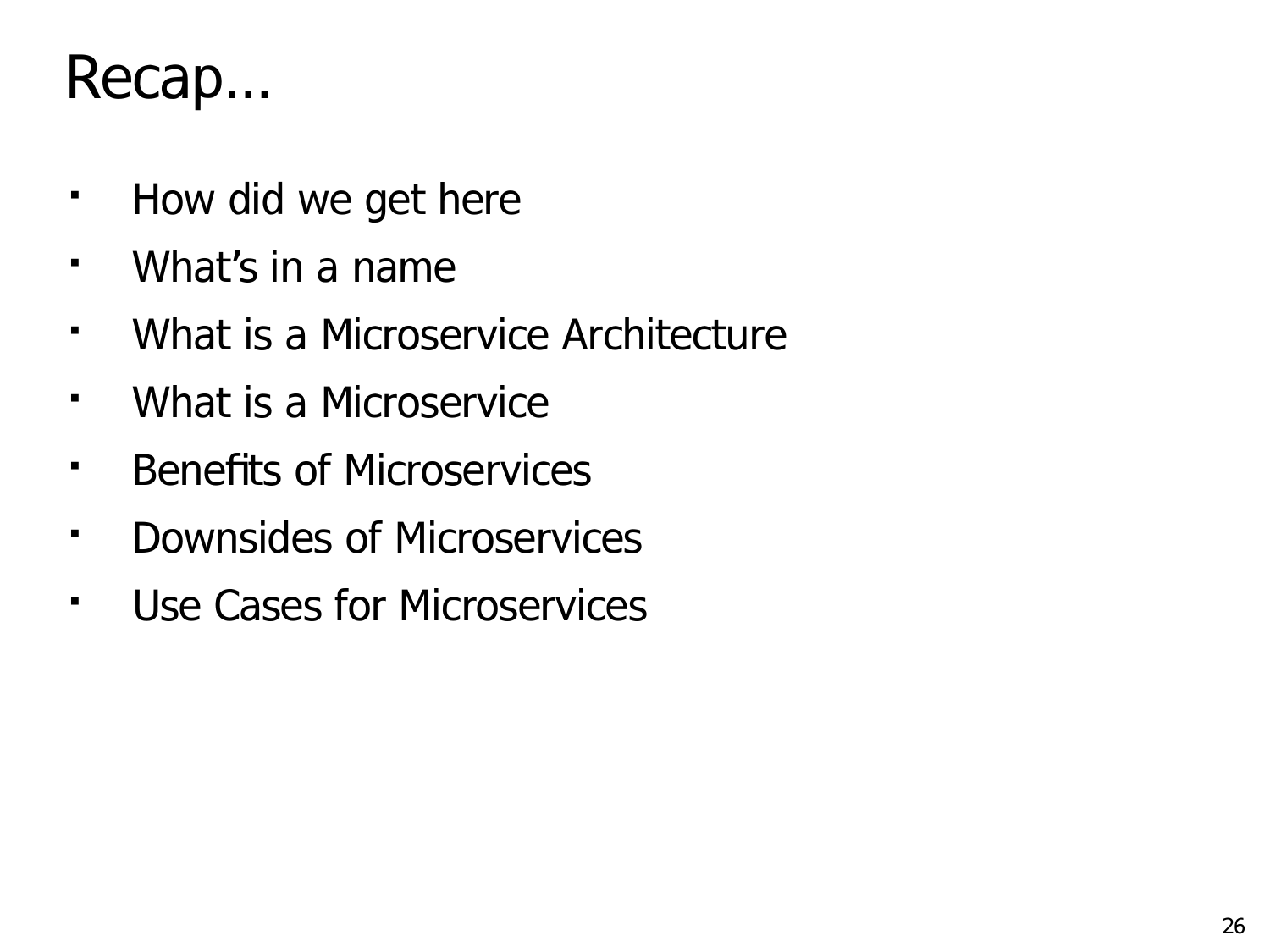

# Recap…
How did we get here
What’s in a name
What is a Microservice Architecture
What is a Microservice
Benefits of Microservices
Downsides of Microservices
Use Cases for Microservices

26